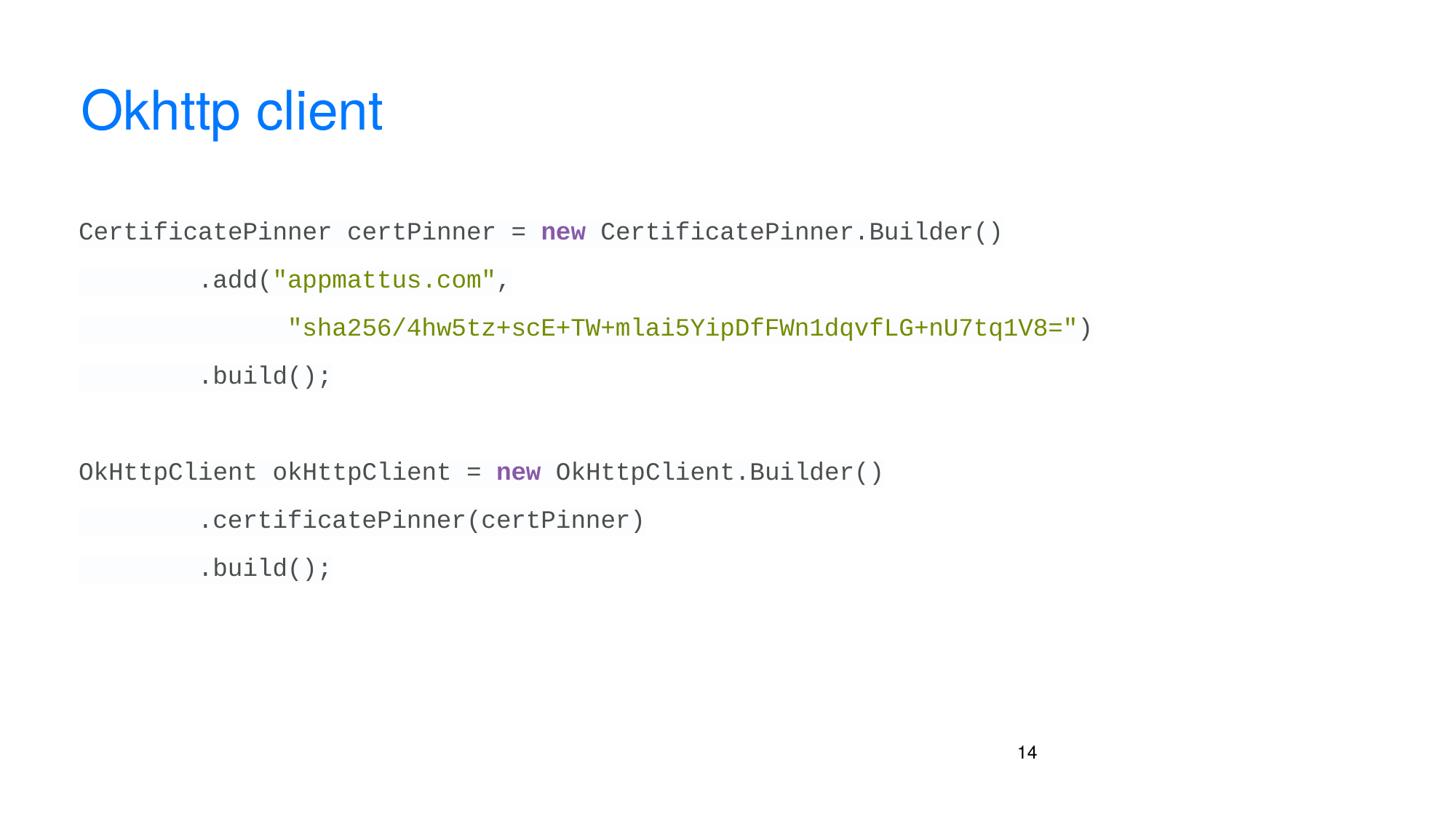

# Okhttp client
CertificatePinner certPinner = new CertificatePinner.Builder()
        .add("appmattus.com",
              "sha256/4hw5tz+scE+TW+mlai5YipDfFWn1dqvfLG+nU7tq1V8=")
        .build();

OkHttpClient okHttpClient = new OkHttpClient.Builder()
        .certificatePinner(certPinner)
        .build();
14